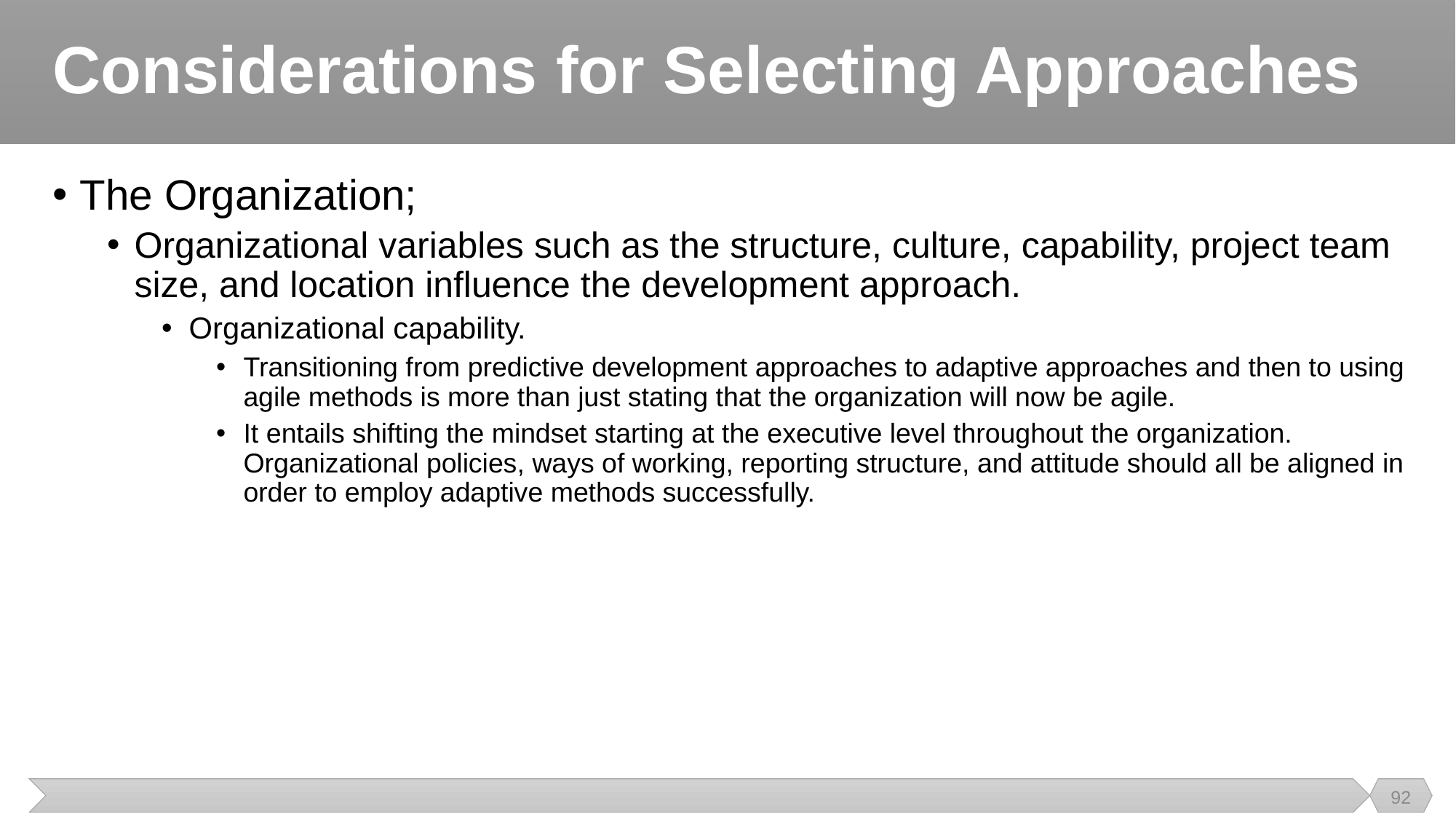

# Considerations for Selecting Approaches
The Organization;
Organizational variables such as the structure, culture, capability, project team size, and location influence the development approach.
Organizational capability.
Transitioning from predictive development approaches to adaptive approaches and then to using agile methods is more than just stating that the organization will now be agile.
It entails shifting the mindset starting at the executive level throughout the organization. Organizational policies, ways of working, reporting structure, and attitude should all be aligned in order to employ adaptive methods successfully.
92